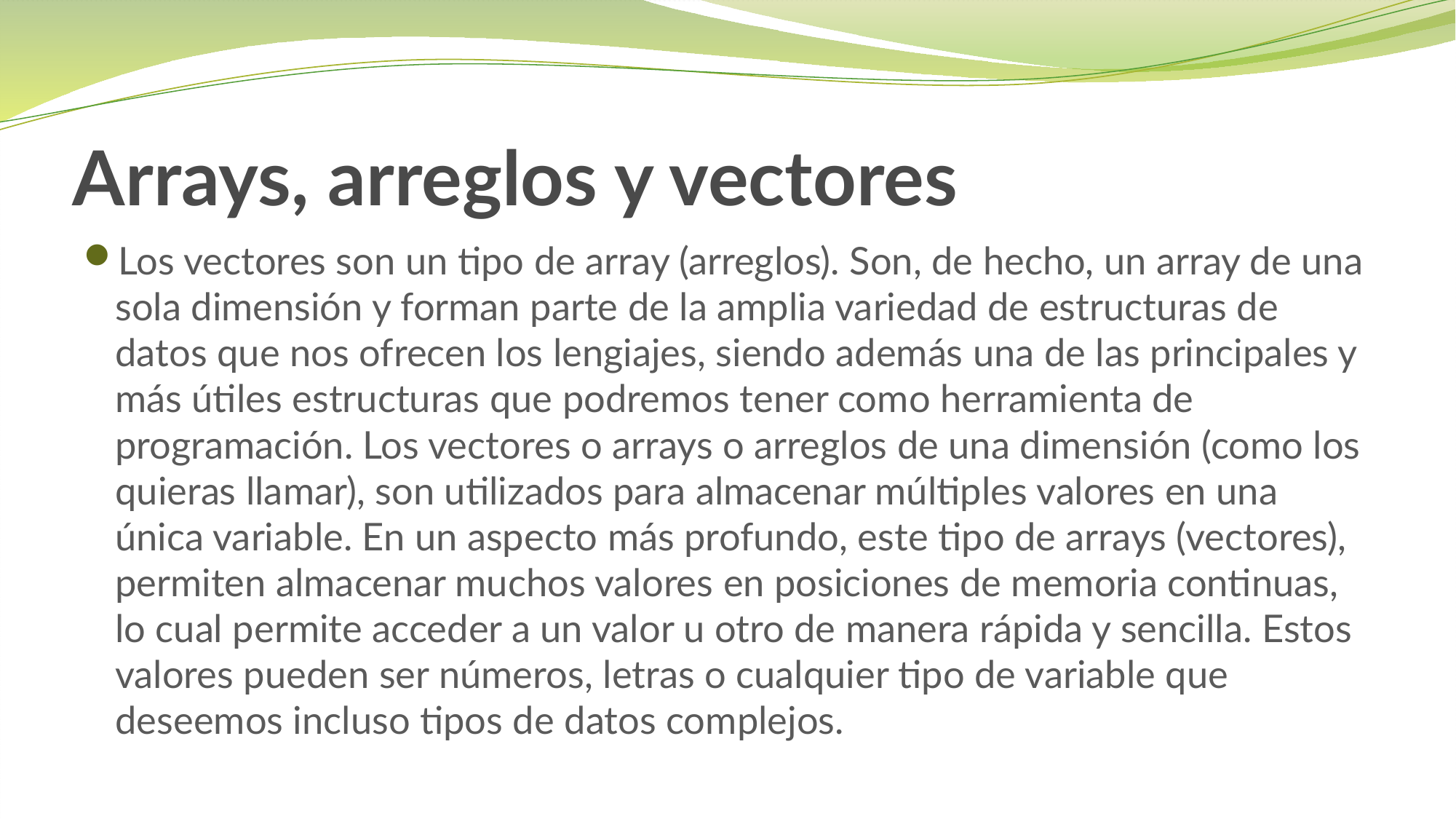

# Arrays, arreglos y vectores
Los vectores son un tipo de array (arreglos). Son, de hecho, un array de una sola dimensión y forman parte de la amplia variedad de estructuras de datos que nos ofrecen los lengiajes, siendo además una de las principales y más útiles estructuras que podremos tener como herramienta de programación. Los vectores o arrays o arreglos de una dimensión (como los quieras llamar), son utilizados para almacenar múltiples valores en una única variable. En un aspecto más profundo, este tipo de arrays (vectores), permiten almacenar muchos valores en posiciones de memoria continuas, lo cual permite acceder a un valor u otro de manera rápida y sencilla. Estos valores pueden ser números, letras o cualquier tipo de variable que deseemos incluso tipos de datos complejos.